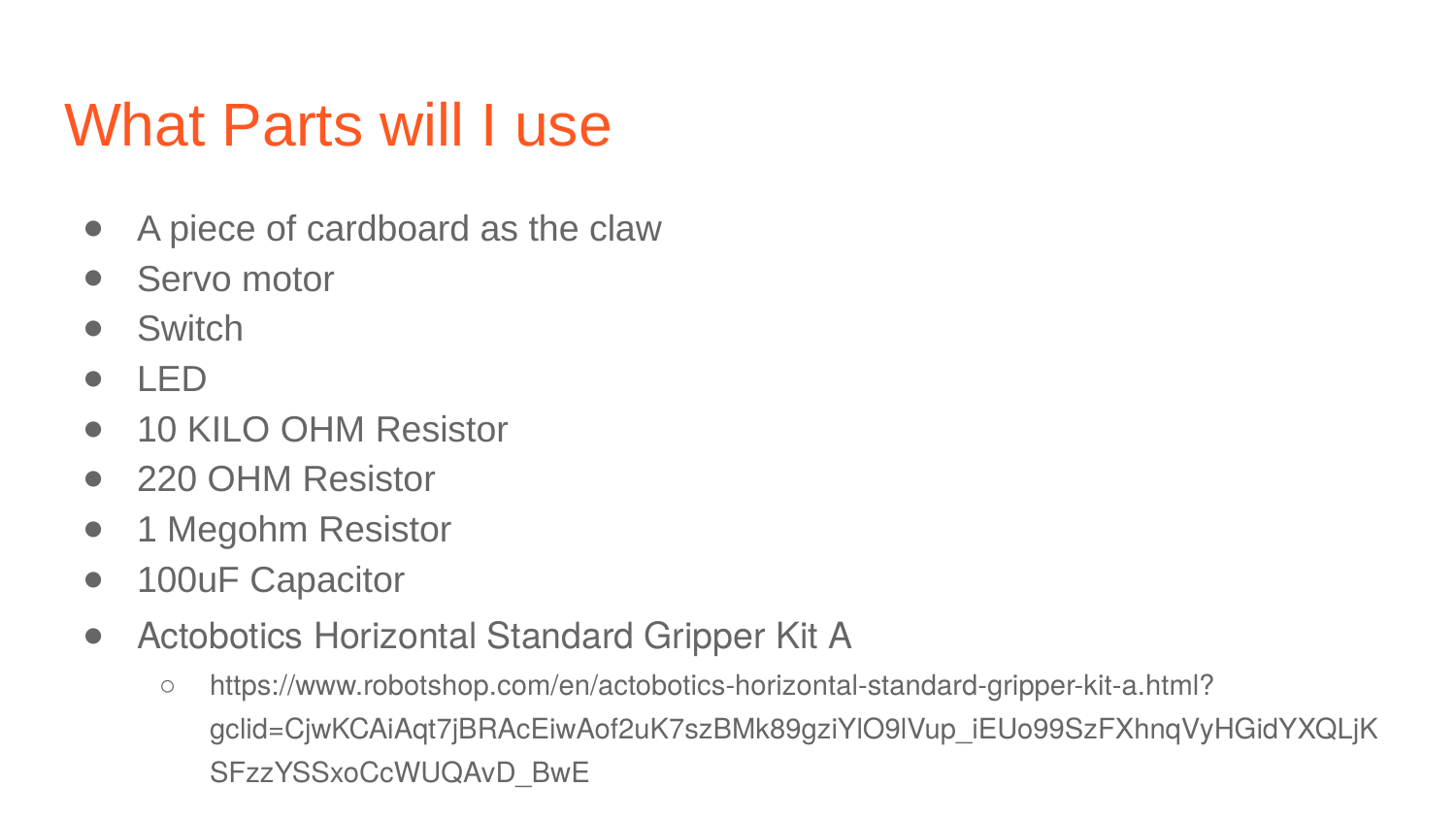

# What Parts will I use
A piece of cardboard as the claw
Servo motor
Switch
LED
10 KILO OHM Resistor
220 OHM Resistor
1 Megohm Resistor
100uF Capacitor
Actobotics Horizontal Standard Gripper Kit A
https://www.robotshop.com/en/actobotics-horizontal-standard-gripper-kit-a.html?gclid=CjwKCAiAqt7jBRAcEiwAof2uK7szBMk89gziYlO9lVup_iEUo99SzFXhnqVyHGidYXQLjKSFzzYSSxoCcWUQAvD_BwE